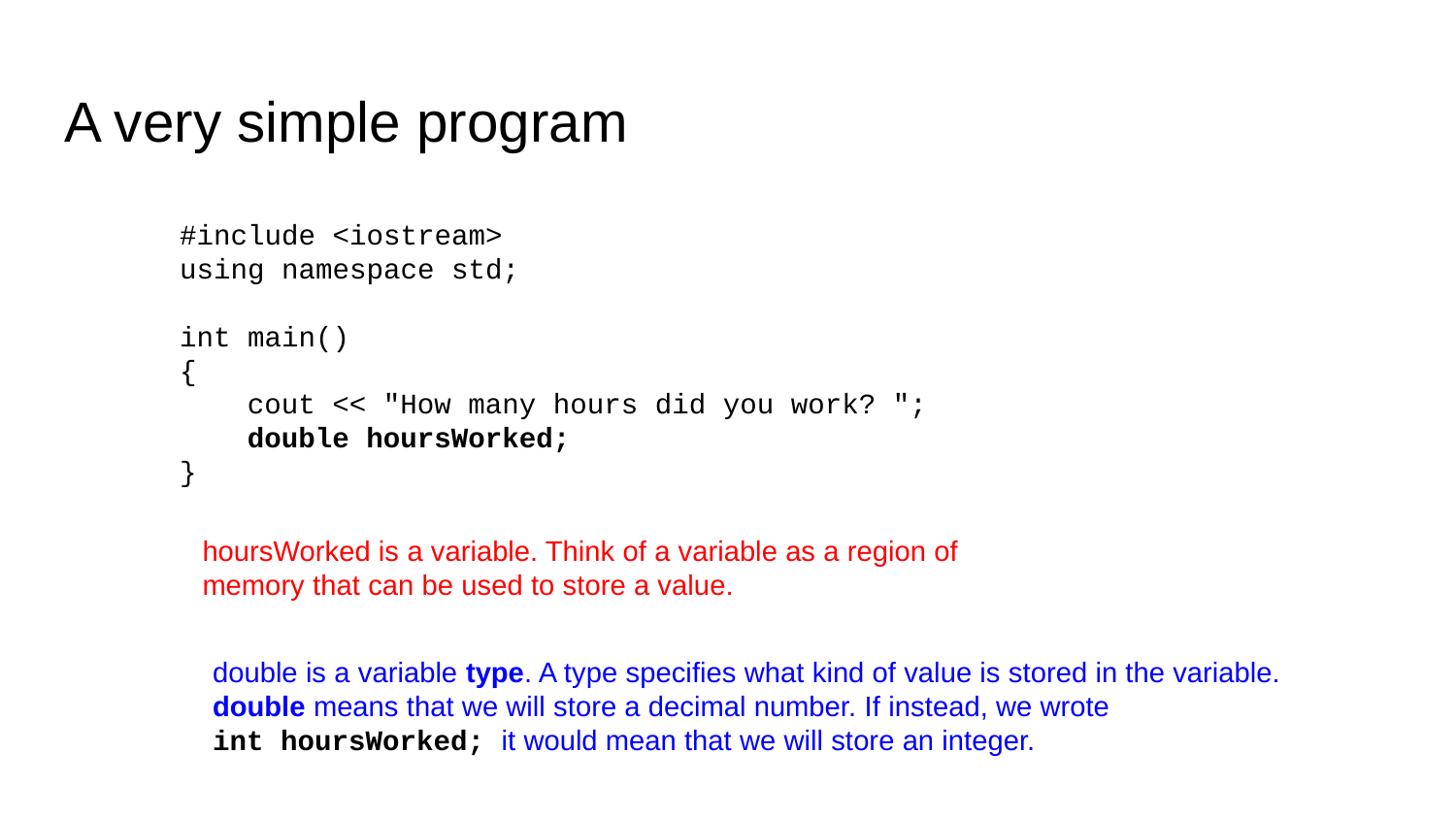

# A very simple program
  #include <iostream>
  using namespace std;

  int main()
  {
      cout << "How many hours did you work? ";
      double hoursWorked;
  }

hoursWorked is a variable. Think of a variable as a region of memory that can be used to store a value.
double is a variable type. A type specifies what kind of value is stored in the variable. double means that we will store a decimal number. If instead, we wrote
int hoursWorked; it would mean that we will store an integer.